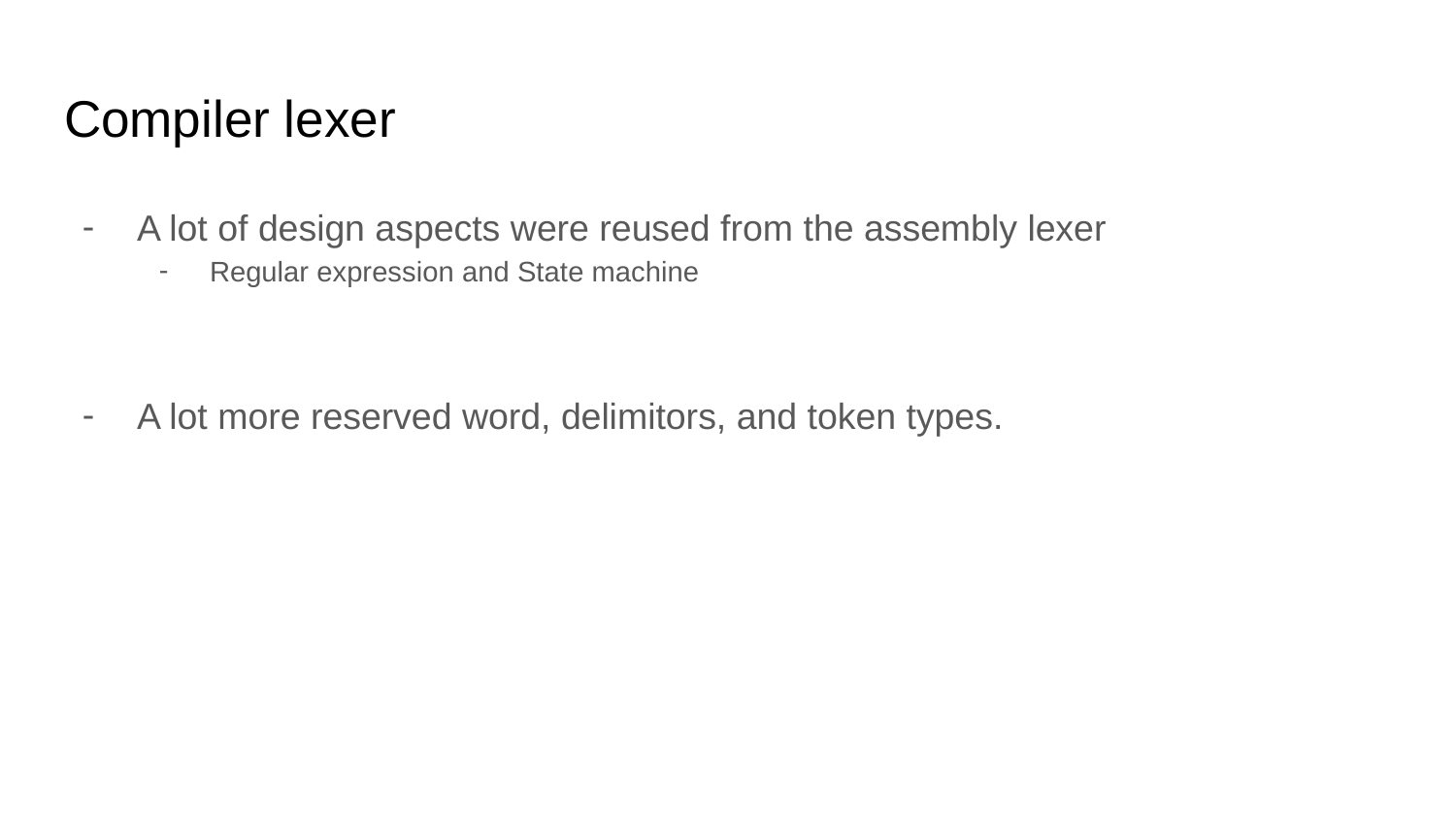

# Compiler lexer
A lot of design aspects were reused from the assembly lexer
Regular expression and State machine

A lot more reserved word, delimitors, and token types.